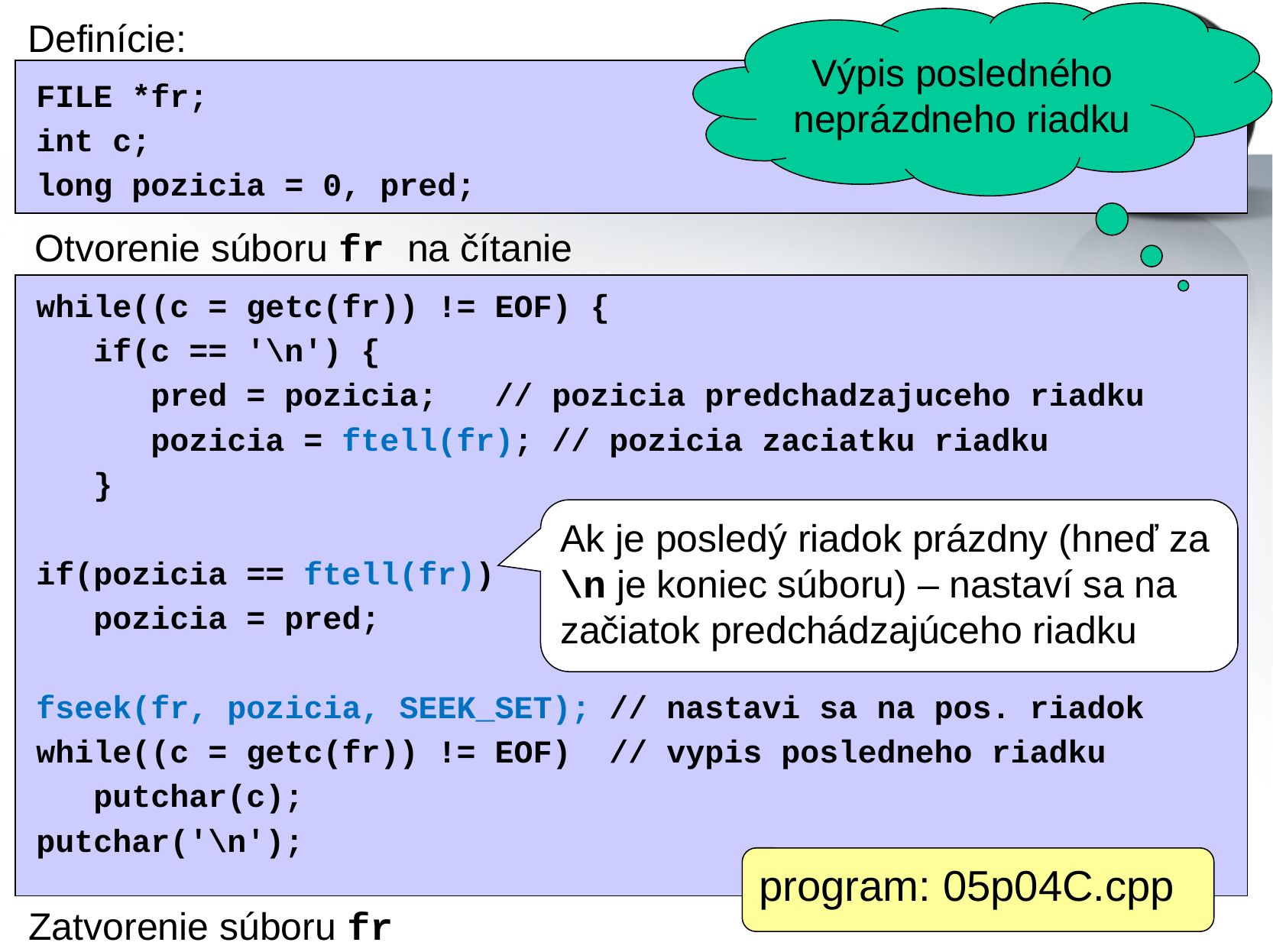

Výpis posledného neprázdneho riadku
Definície:

FILE *fr;
int c;
long pozicia = 0, pred;
Otvorenie súboru fr na čítanie

while((c = getc(fr)) != EOF) {
   if(c == '\n') {
      pred = pozicia;	// pozicia predchadzajuceho riadku
      pozicia = ftell(fr); // pozicia zaciatku riadku
   }

if(pozicia == ftell(fr))
   pozicia = pred;

fseek(fr, pozicia, SEEK_SET);	// nastavi sa na pos. riadok
while((c = getc(fr)) != EOF) 	// vypis posledneho riadku
   putchar(c);
putchar('\n');
Ak je posledý riadok prázdny (hneď za \n je koniec súboru) – nastaví sa na začiatok predchádzajúceho riadku
program: 05p04C.cpp
Zatvorenie súboru fr